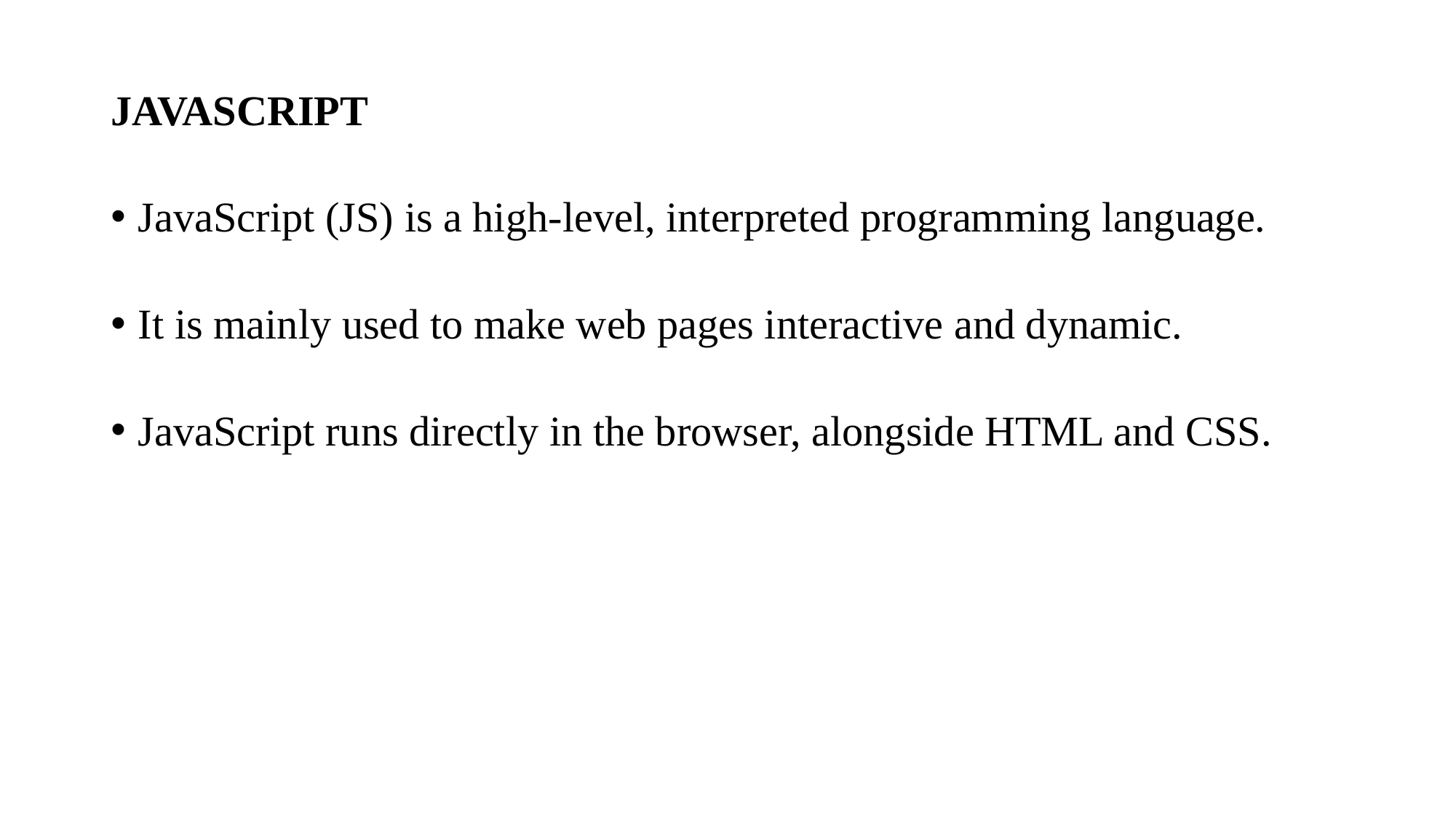

JAVASCRIPT

JavaScript (JS) is a high-level, interpreted programming language.

It is mainly used to make web pages interactive and dynamic.

JavaScript runs directly in the browser, alongside HTML and CSS.